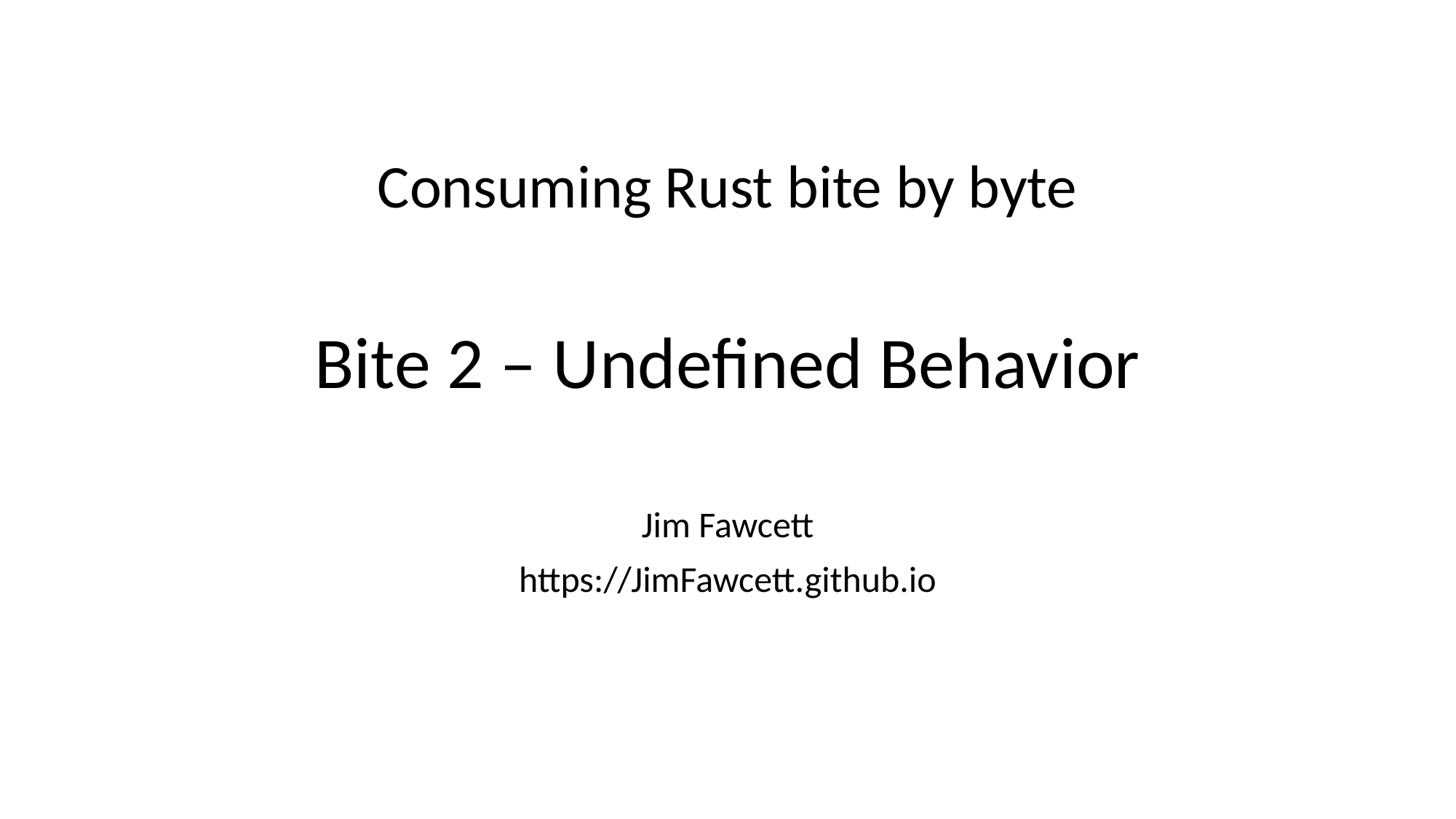

# Consuming Rust bite by byte Bite 2 – Undefined Behavior
Jim Fawcett
https://JimFawcett.github.io